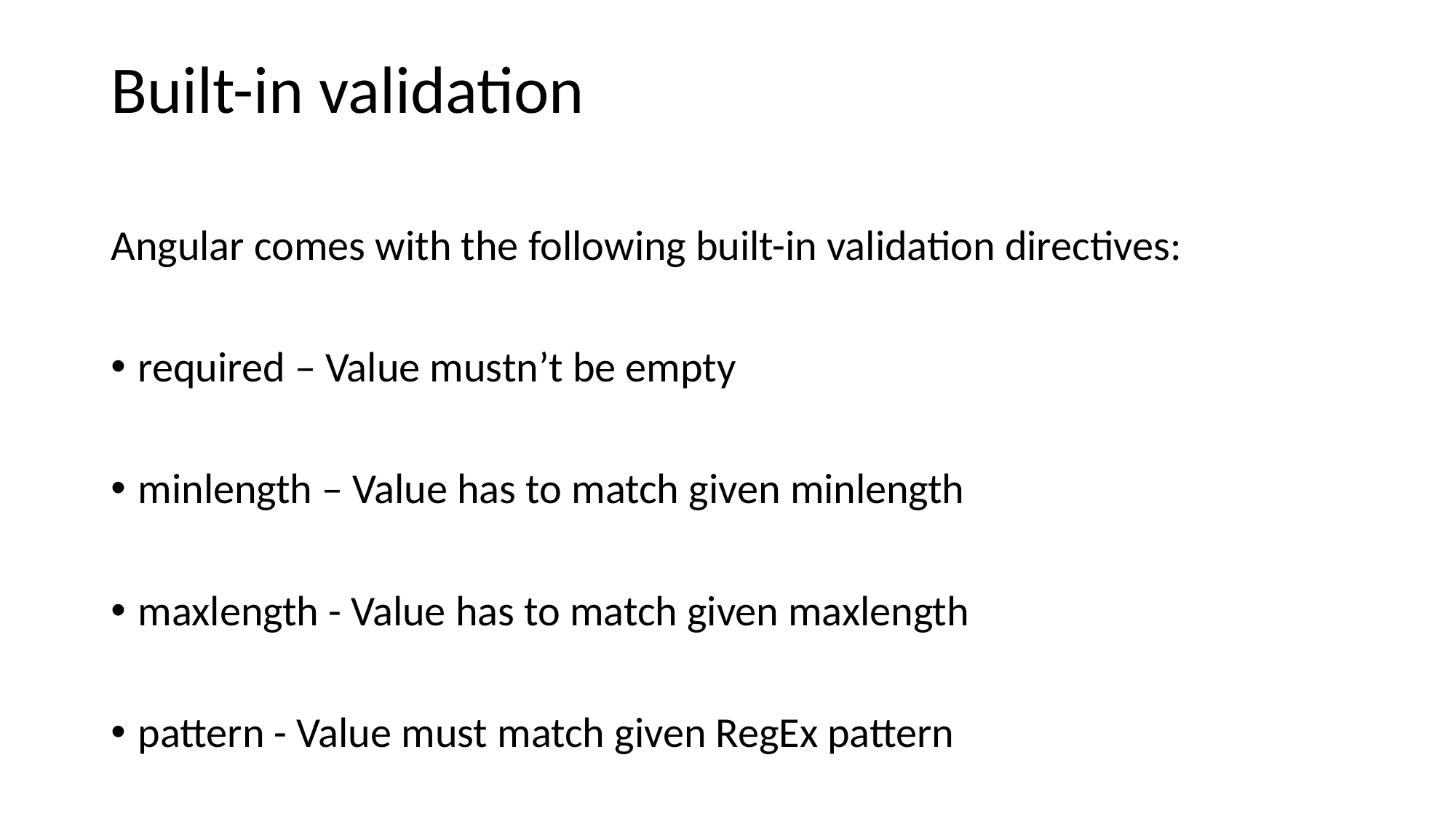

# Built-in validation
Angular comes with the following built-in validation directives:

required – Value mustn’t be empty

minlength – Value has to match given minlength

maxlength - Value has to match given maxlength

pattern - Value must match given RegEx pattern